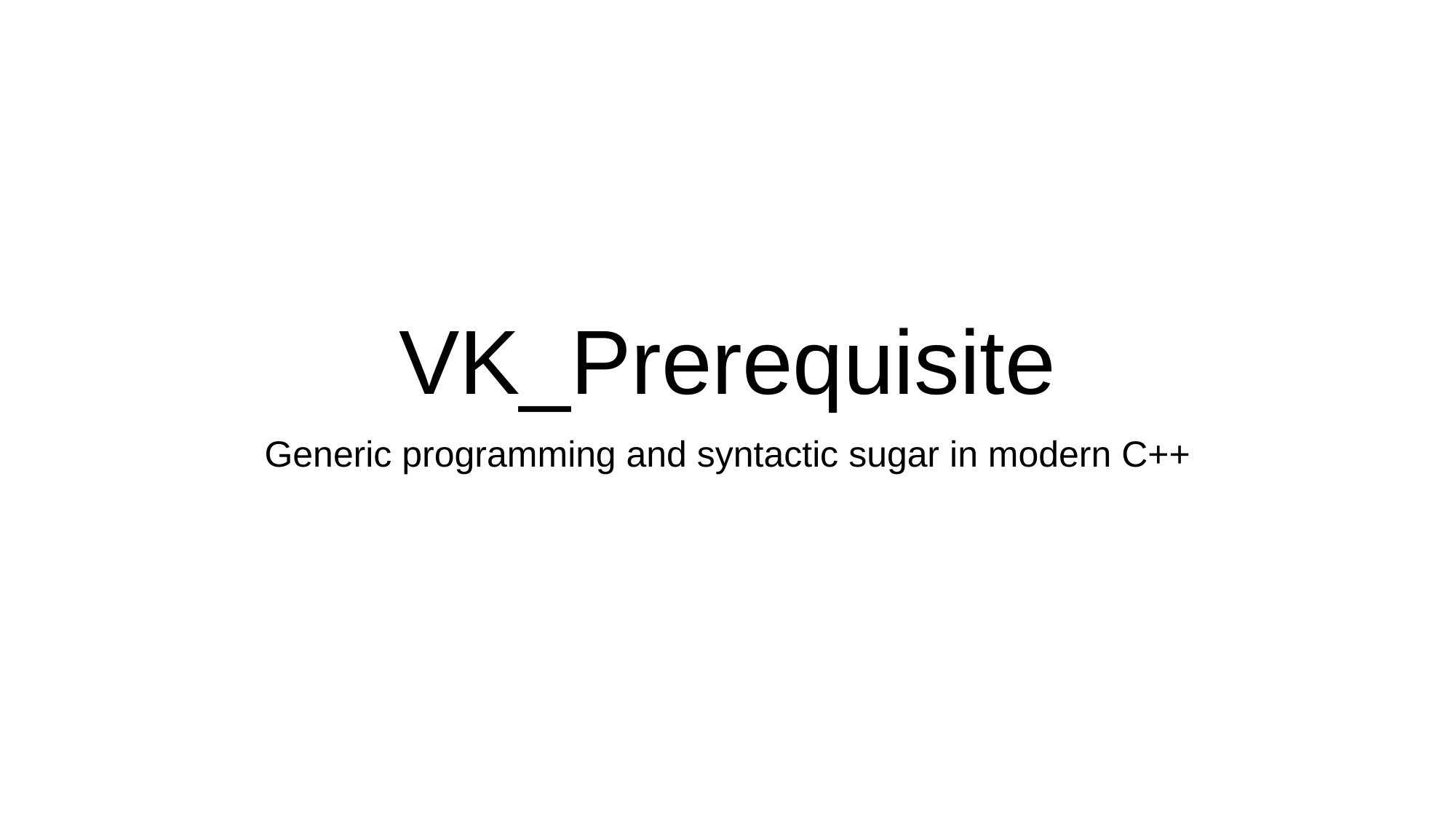

# VK_Prerequisite
Generic programming and syntactic sugar in modern C++